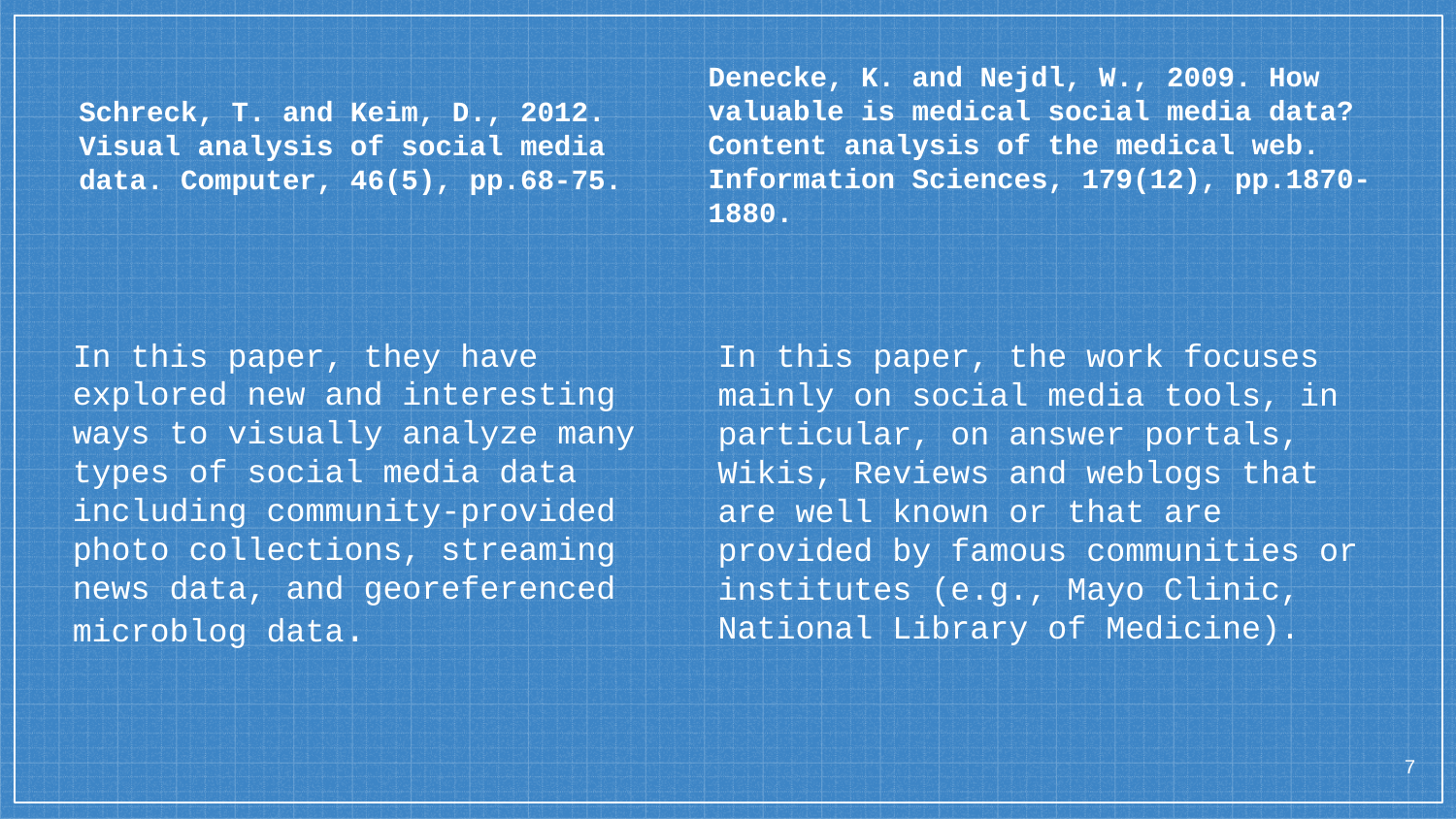

Denecke, K. and Nejdl, W., 2009. How valuable is medical social media data? Content analysis of the medical web. Information Sciences, 179(12), pp.1870-1880.
# Schreck, T. and Keim, D., 2012. Visual analysis of social media data. Computer, 46(5), pp.68-75.
In this paper, they have explored new and interesting ways to visually analyze many types of social media data including community-provided photo collections, streaming news data, and georeferenced microblog data.
In this paper, the work focuses mainly on social media tools, in particular, on answer portals, Wikis, Reviews and weblogs that are well known or that are provided by famous communities or institutes (e.g., Mayo Clinic, National Library of Medicine).
7